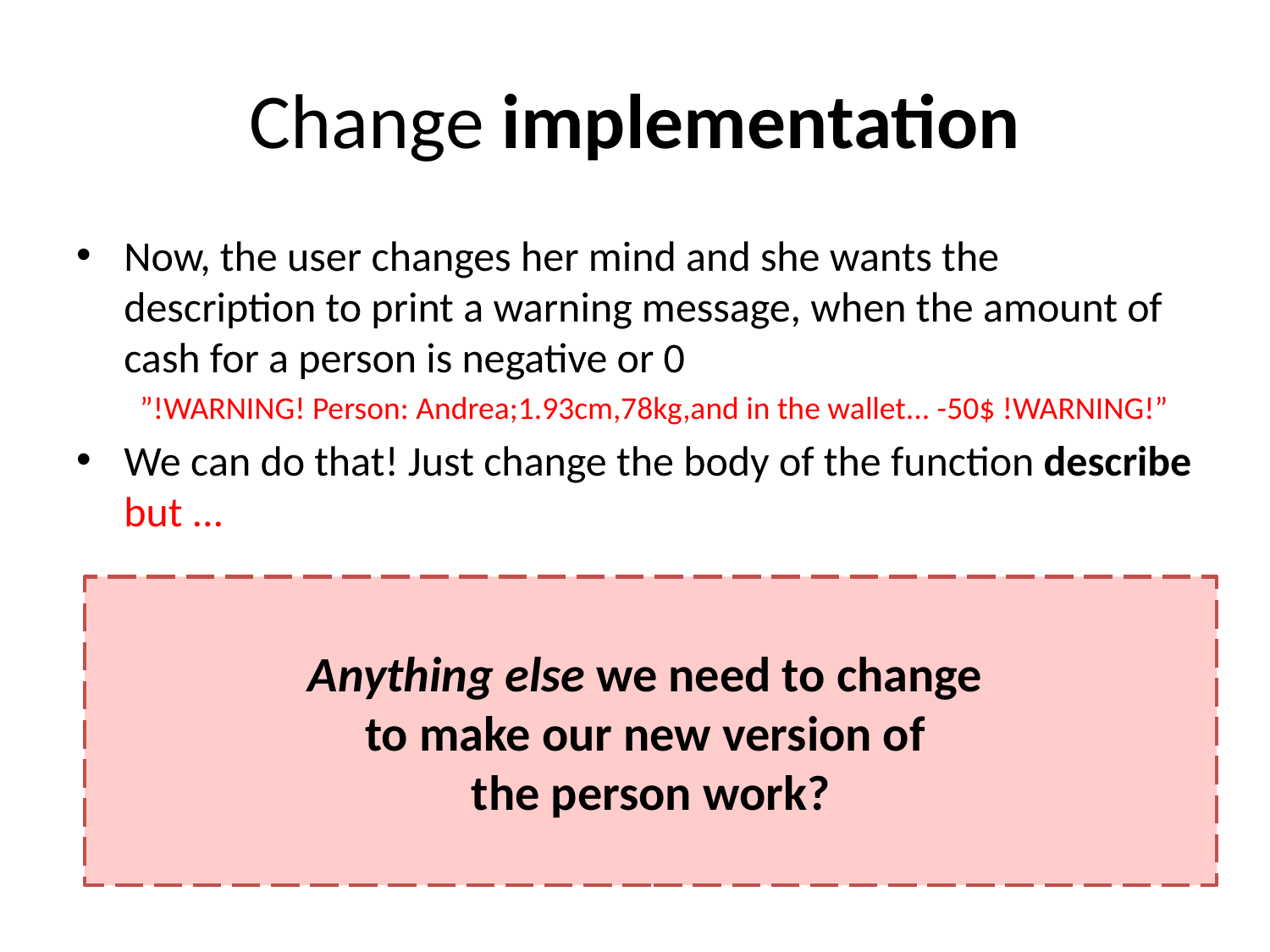

# Change implementation
Now, the user changes her mind and she wants the description to print a warning message, when the amount of cash for a person is negative or 0
”!WARNING! Person: Andrea;1.93cm,78kg,and in the wallet... -50$ !WARNING!”
We can do that! Just change the body of the function describe but ...

Anything else we need to change
to make our new version of
the person work?